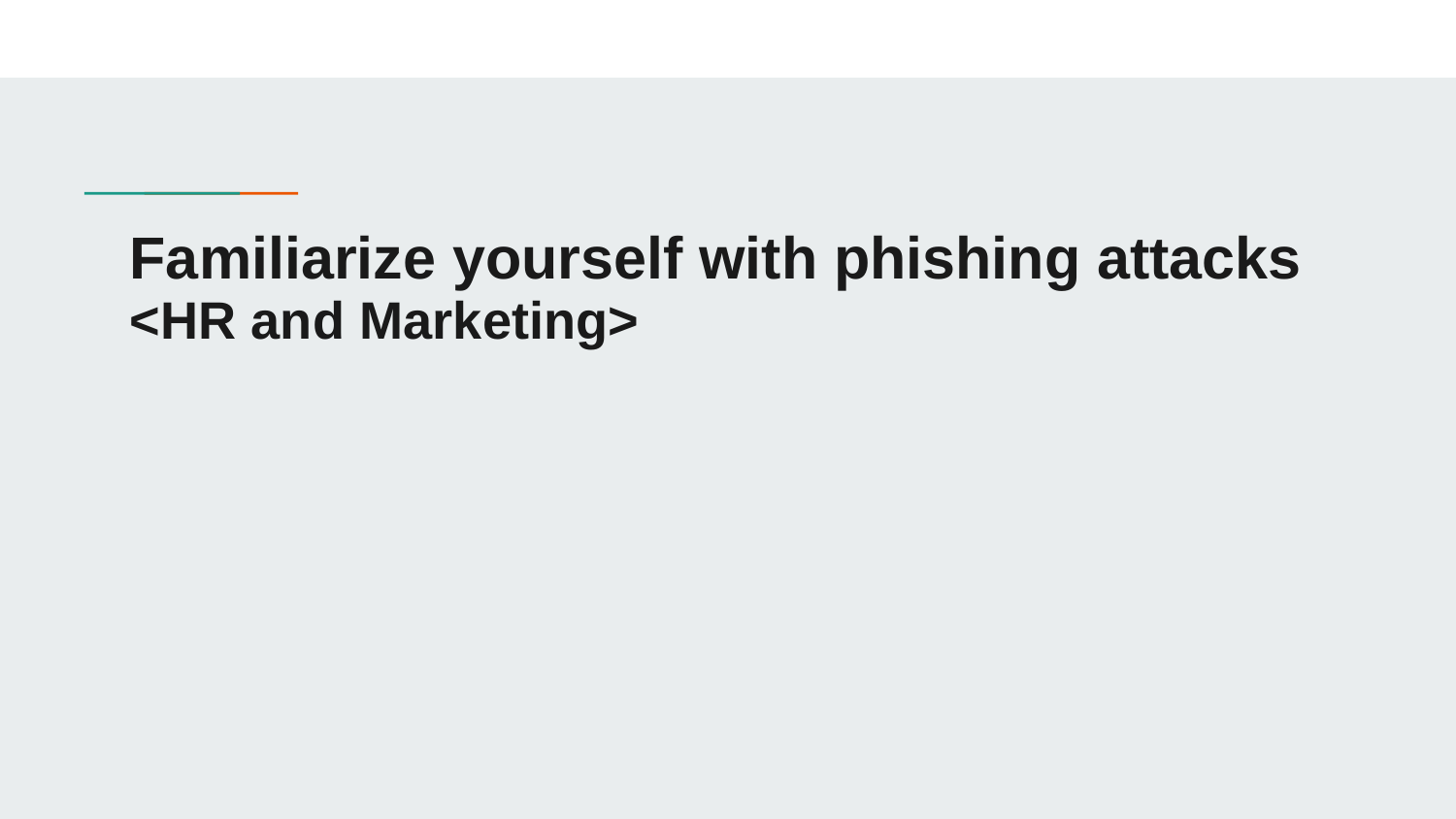

# Familiarize yourself with phishing attacks
<HR and Marketing>